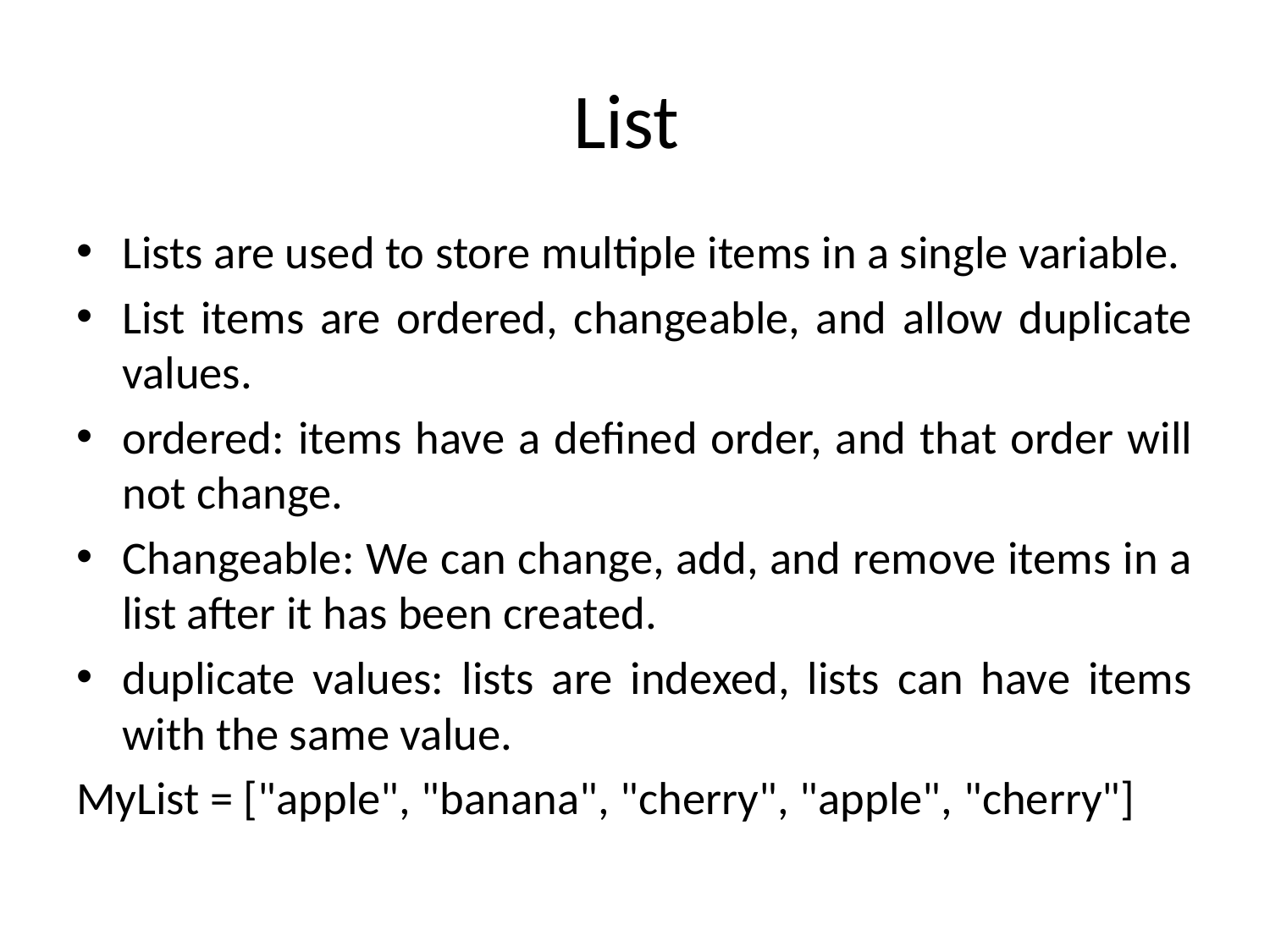

# List
Lists are used to store multiple items in a single variable.
List items are ordered, changeable, and allow duplicate values.
ordered: items have a defined order, and that order will not change.
Changeable: We can change, add, and remove items in a list after it has been created.
duplicate values: lists are indexed, lists can have items with the same value.
MyList = ["apple", "banana", "cherry", "apple", "cherry"]